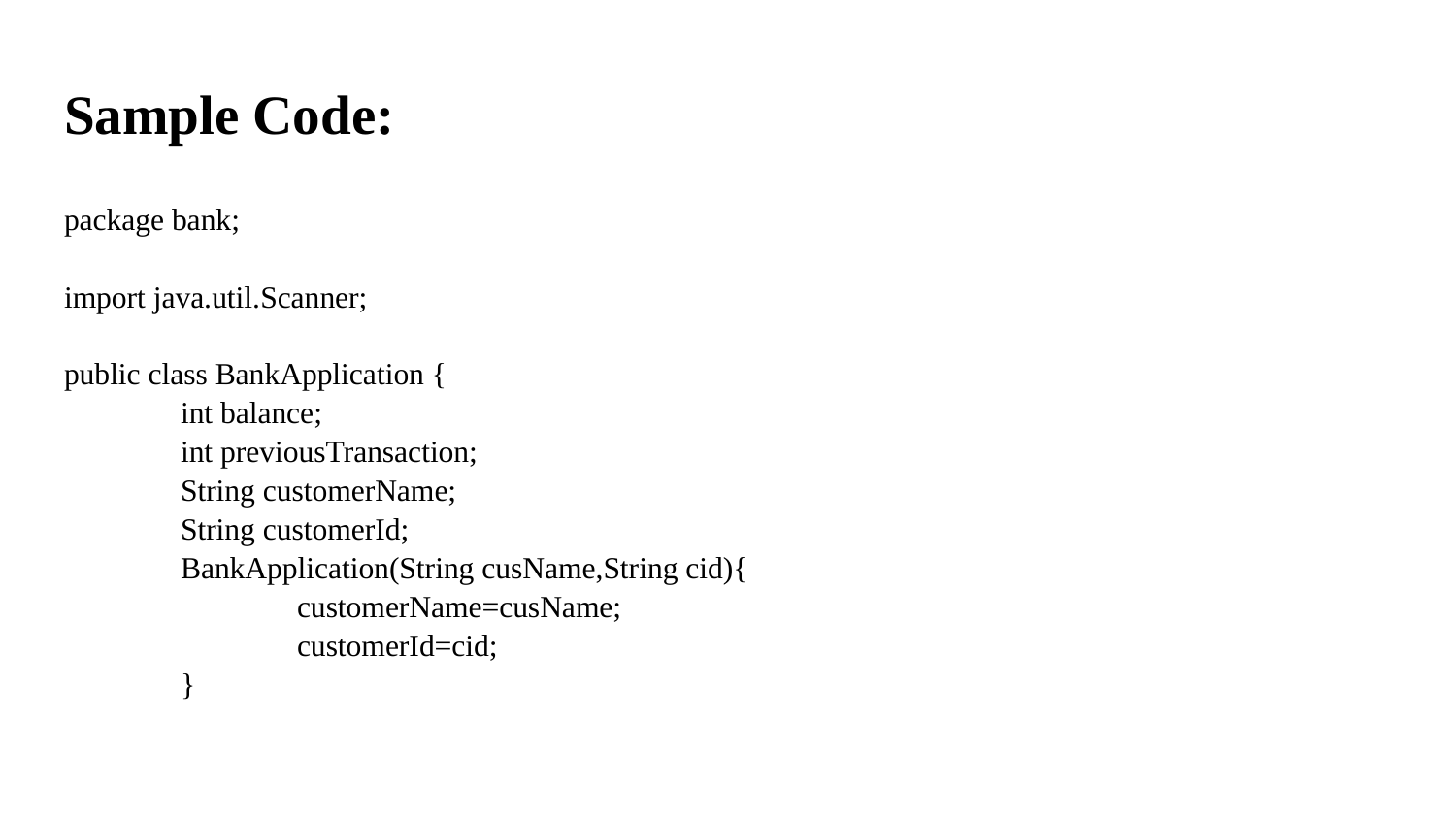

# Sample Code:
package bank;

import java.util.Scanner;

public class BankApplication {
	int balance;
	int previousTransaction;
	String customerName;
	String customerId;
	BankApplication(String cusName,String cid){
		customerName=cusName;
		customerId=cid;
	}